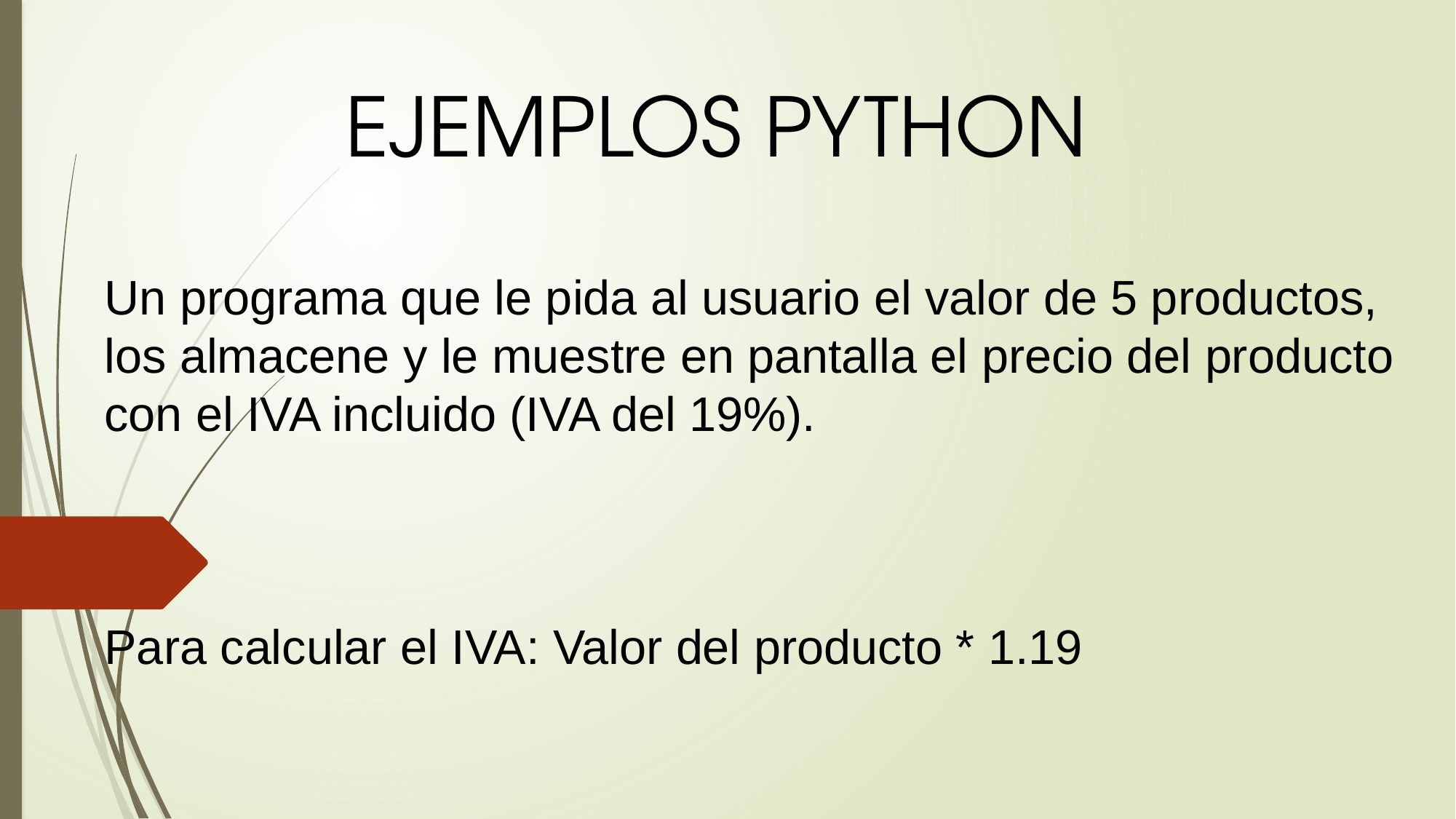

EJEMPLOS PYTHON
Un programa que le pida al usuario el valor de 5 productos,
los almacene y le muestre en pantalla el precio del producto
con el IVA incluido (IVA del 19%).

Para calcular el IVA: Valor del producto * 1.19